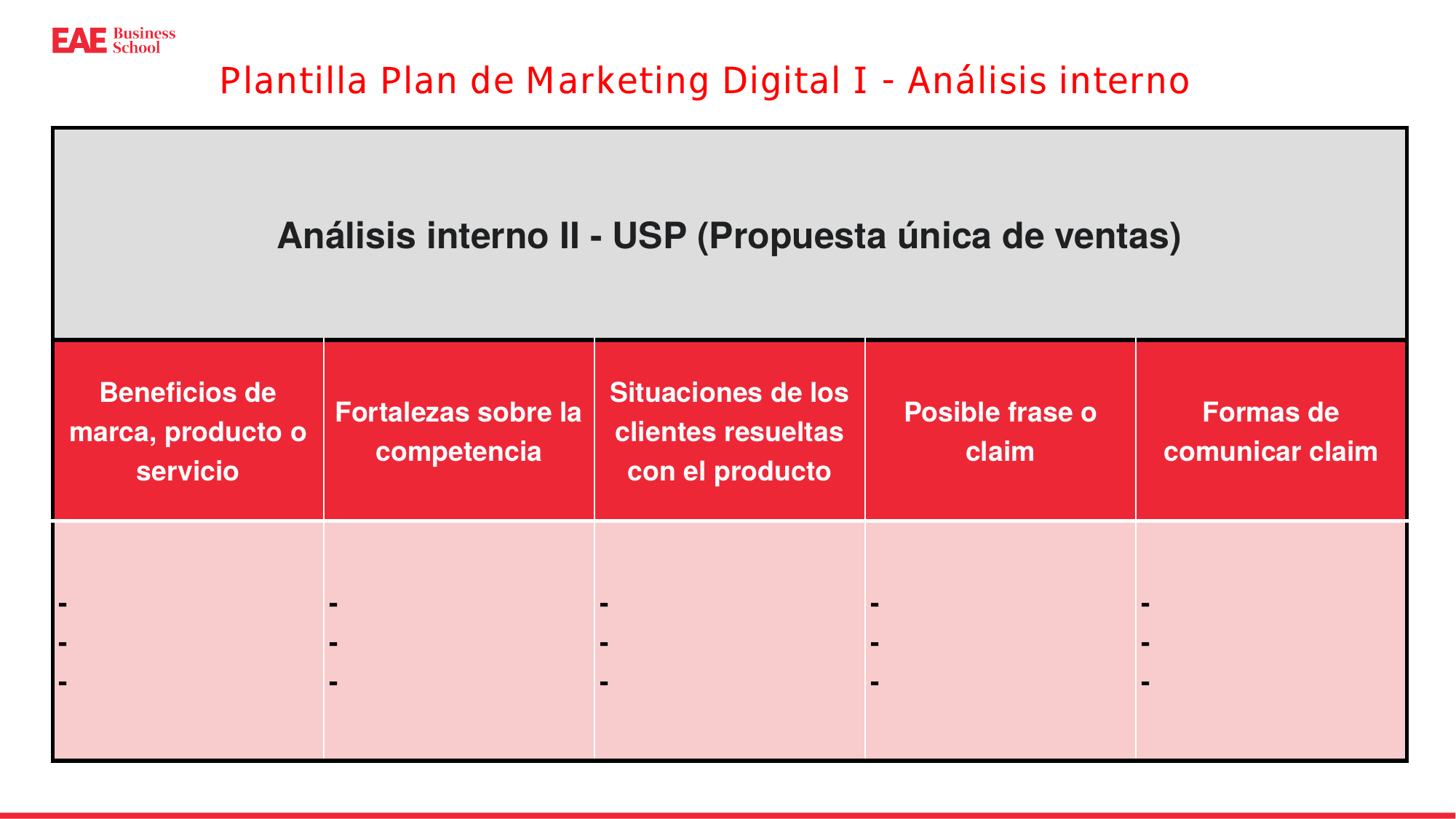

Plantilla Plan de Marketing Digital I - Análisis interno
| Análisis interno II - USP (Propuesta única de ventas) |  |  |  |  |
| --- | --- | --- | --- | --- |
| Beneficios de marca, producto o servicio | Fortalezas sobre la competencia | Situaciones de los clientes resueltas con el producto | Posible frase o claim | Formas de comunicar claim |
| - - - | - - - | - - - | - - - | - - - |